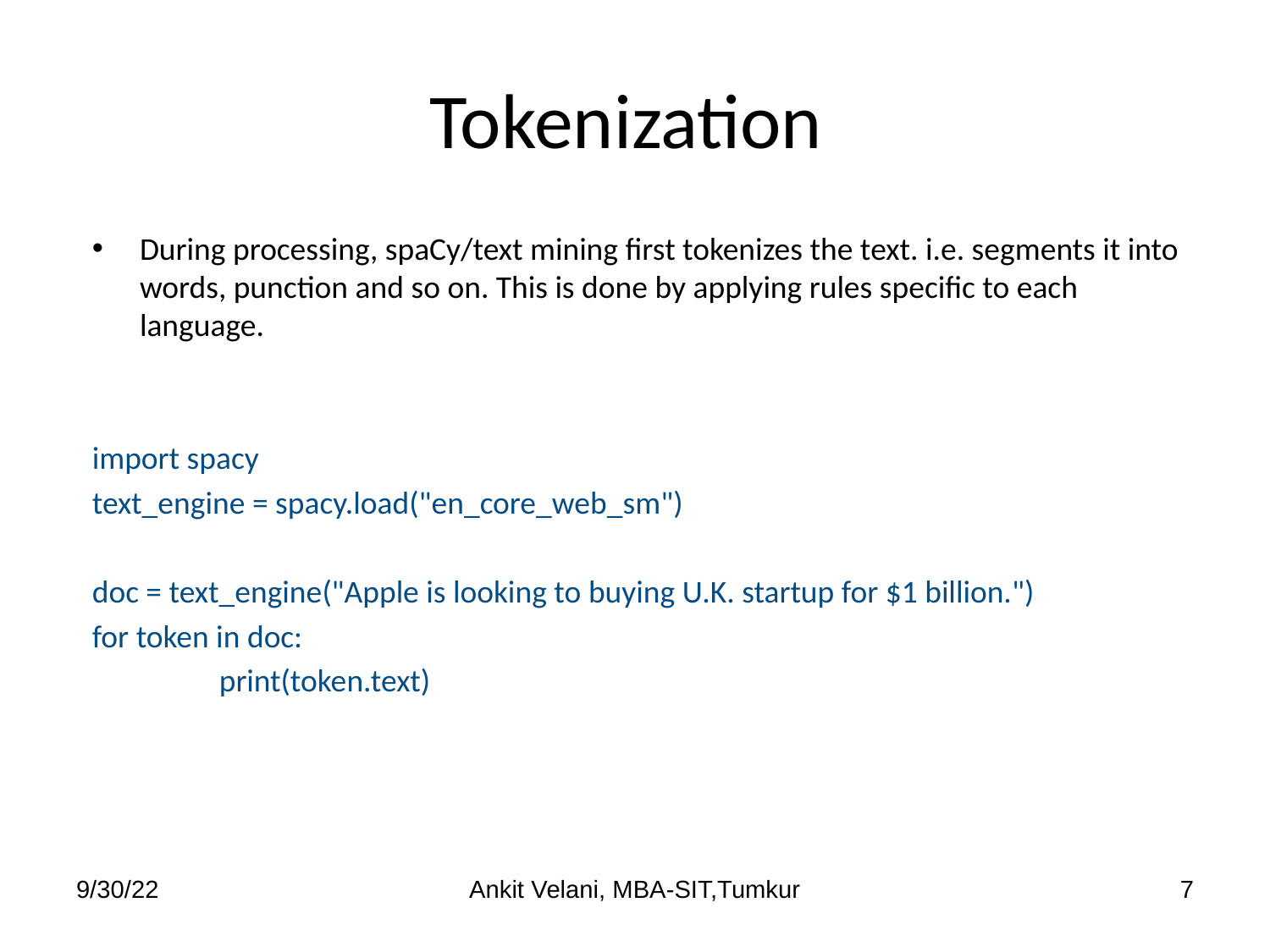

# Tokenization
During processing, spaCy/text mining first tokenizes the text. i.e. segments it into words, punction and so on. This is done by applying rules specific to each language.

import spacy
text_engine = spacy.load("en_core_web_sm")

doc = text_engine("Apple is looking to buying U.K. startup for $1 billion.")
for token in doc:
	print(token.text)

9/30/22
Ankit Velani, MBA-SIT,Tumkur
7